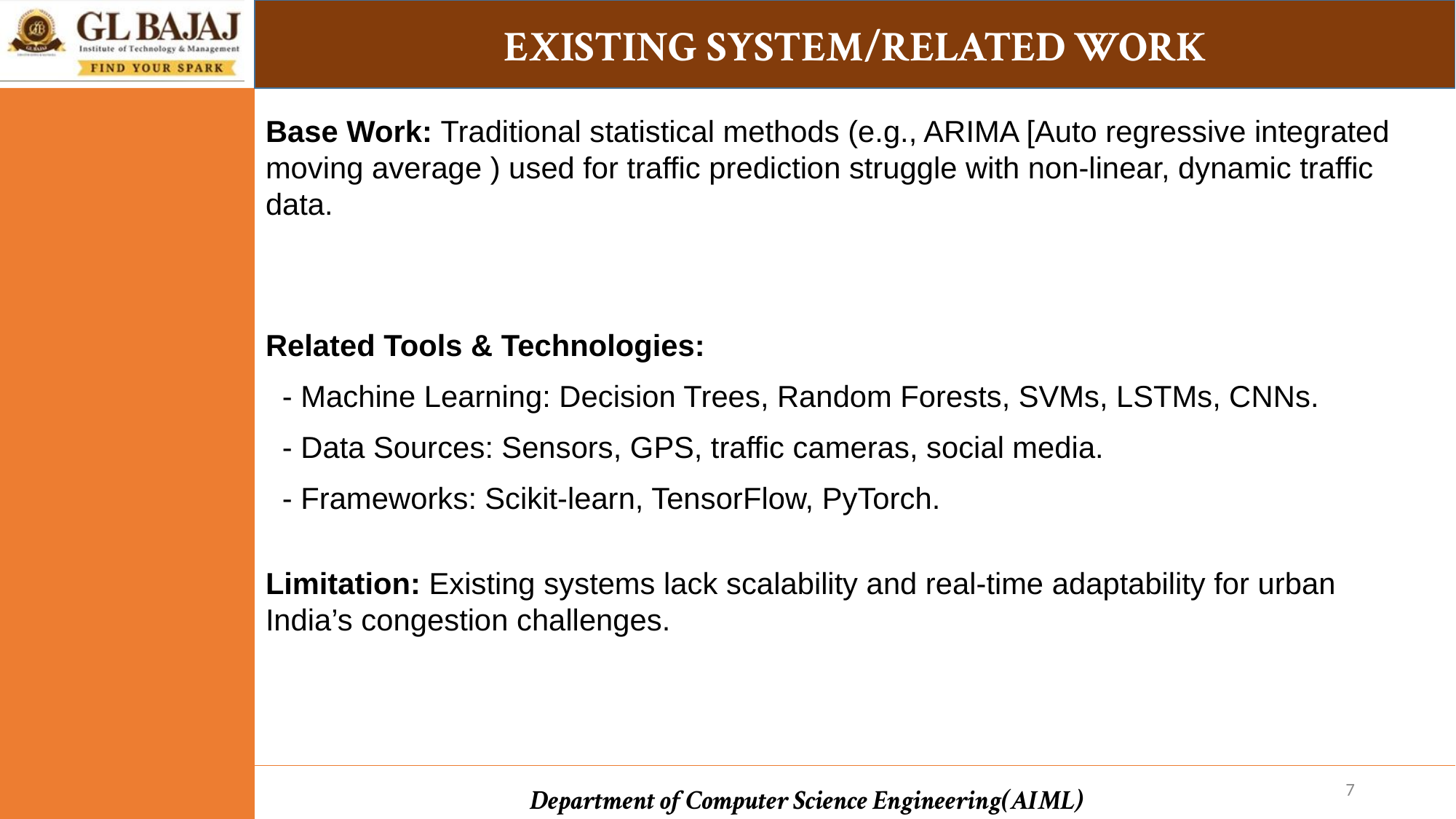

EXISTING SYSTEM/RELATED WORK

Base Work: Traditional statistical methods (e.g., ARIMA [Auto regressive integrated moving average ) used for traffic prediction struggle with non-linear, dynamic traffic data.

Related Tools & Technologies:
  - Machine Learning: Decision Trees, Random Forests, SVMs, LSTMs, CNNs.
  - Data Sources: Sensors, GPS, traffic cameras, social media.
  - Frameworks: Scikit-learn, TensorFlow, PyTorch.

Limitation: Existing systems lack scalability and real-time adaptability for urban India’s congestion challenges.

7
Department of Computer Science Engineering(AIML)